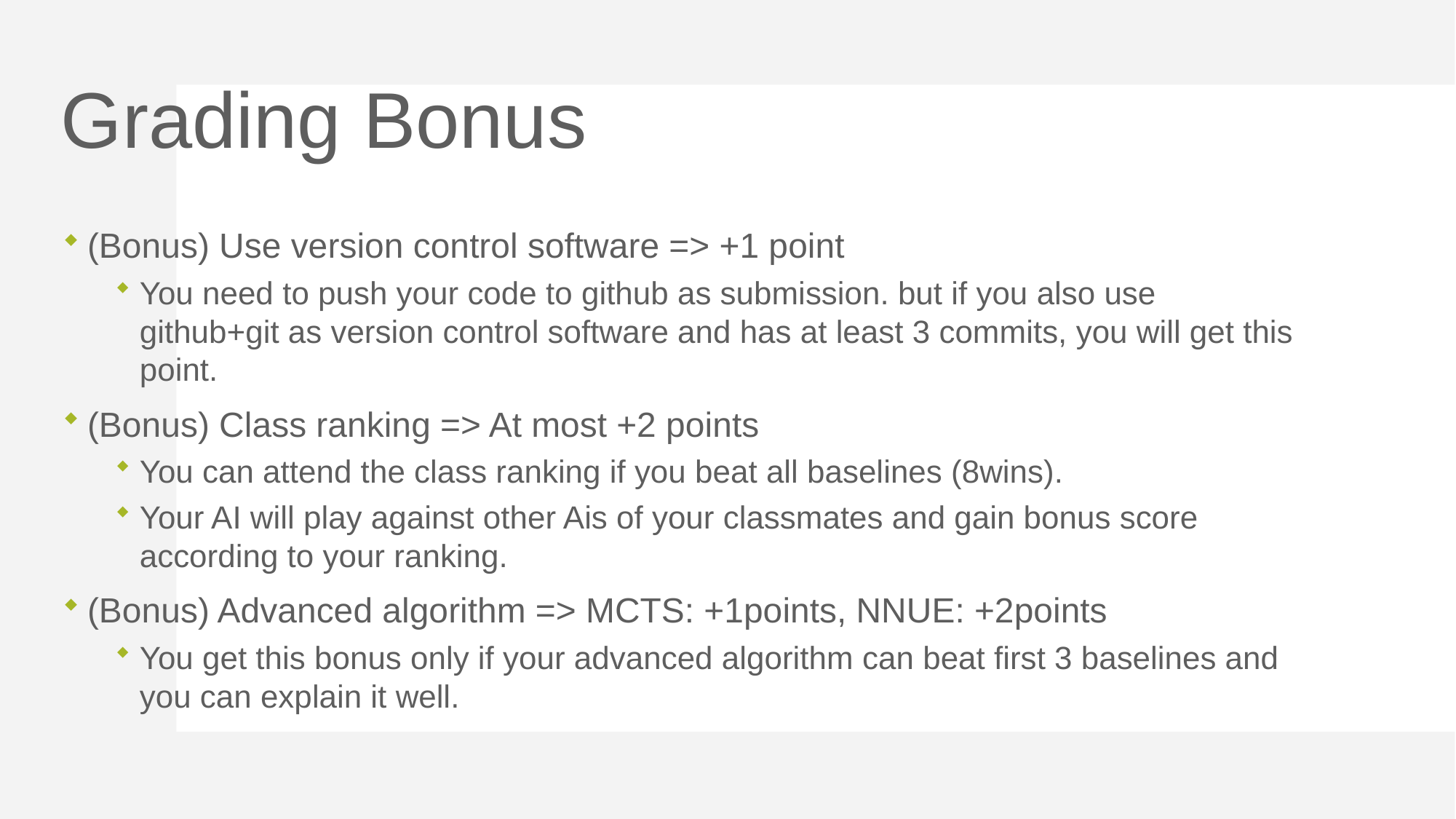

# Grading Bonus
(Bonus) Use version control software => +1 point
You need to push your code to github as submission. but if you also use github+git as version control software and has at least 3 commits, you will get this point.
(Bonus) Class ranking => At most +2 points
You can attend the class ranking if you beat all baselines (8wins).
Your AI will play against other Ais of your classmates and gain bonus score according to your ranking.
(Bonus) Advanced algorithm => MCTS: +1points, NNUE: +2points
You get this bonus only if your advanced algorithm can beat first 3 baselines and you can explain it well.